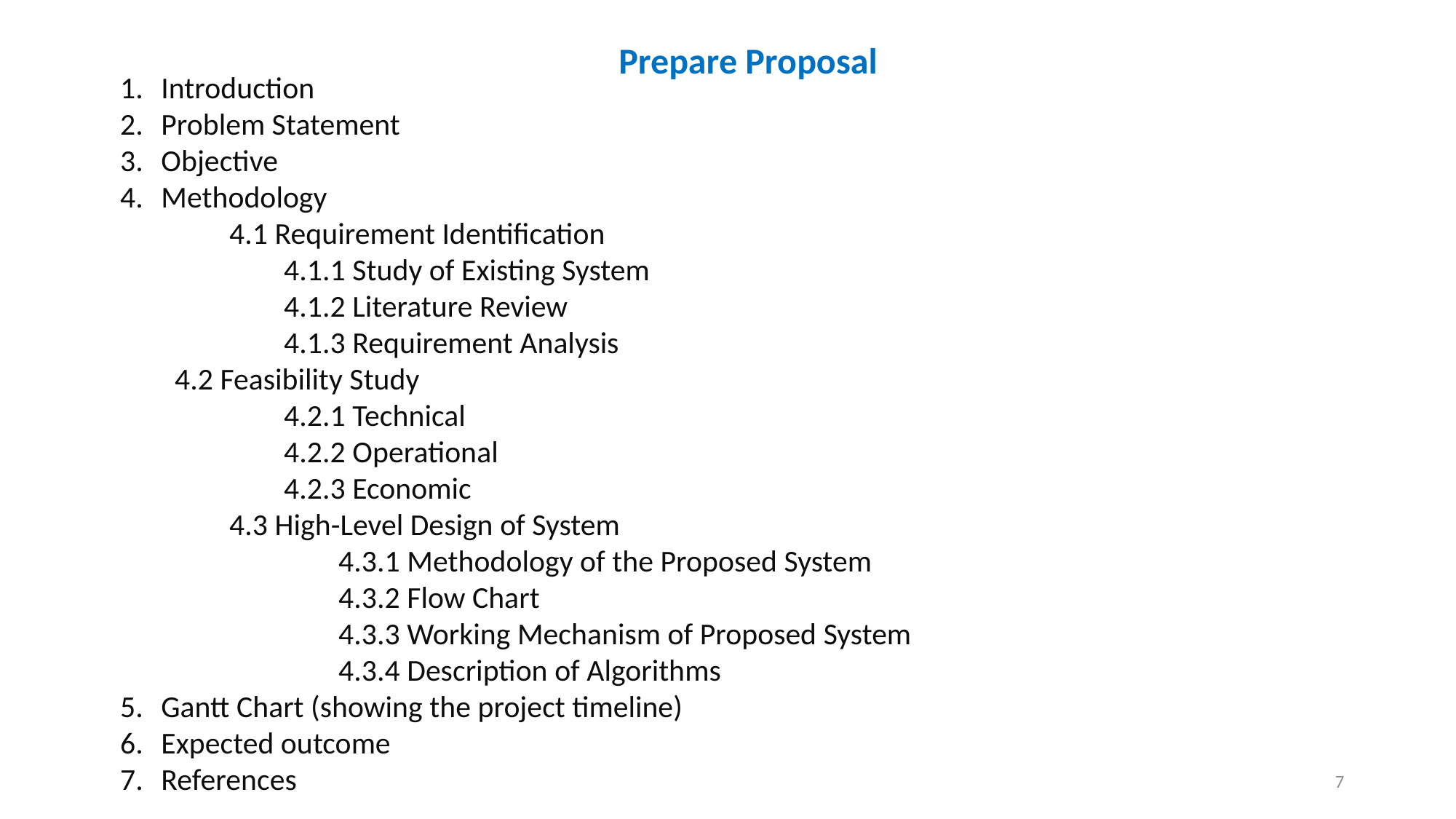

Prepare Proposal
Introduction
Problem Statement
Objective
Methodology
	4.1 Requirement Identification
		4.1.1 Study of Existing System
		4.1.2 Literature Review
		4.1.3 Requirement Analysis
	4.2 Feasibility Study
		4.2.1 Technical
		4.2.2 Operational
		4.2.3 Economic
	4.3 High-Level Design of System
		4.3.1 Methodology of the Proposed System
		4.3.2 Flow Chart
		4.3.3 Working Mechanism of Proposed System
		4.3.4 Description of Algorithms
Gantt Chart (showing the project timeline)
Expected outcome
References
7